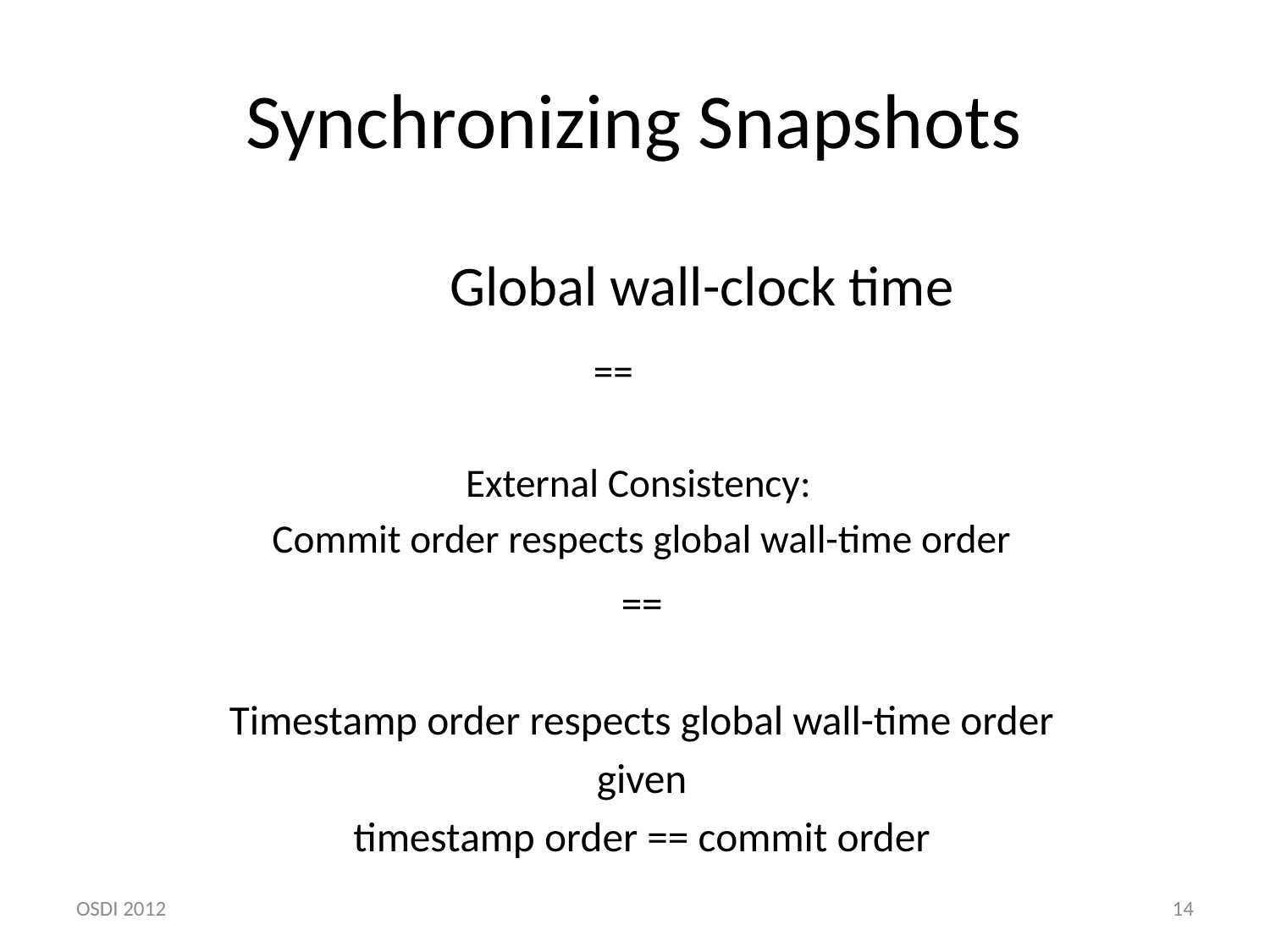

# Synchronizing Snapshots
	Global wall-clock time
==

External Consistency:
Commit order respects global wall-time order
==

Timestamp order respects global wall-time order
given
timestamp order == commit order
OSDI 2012
14